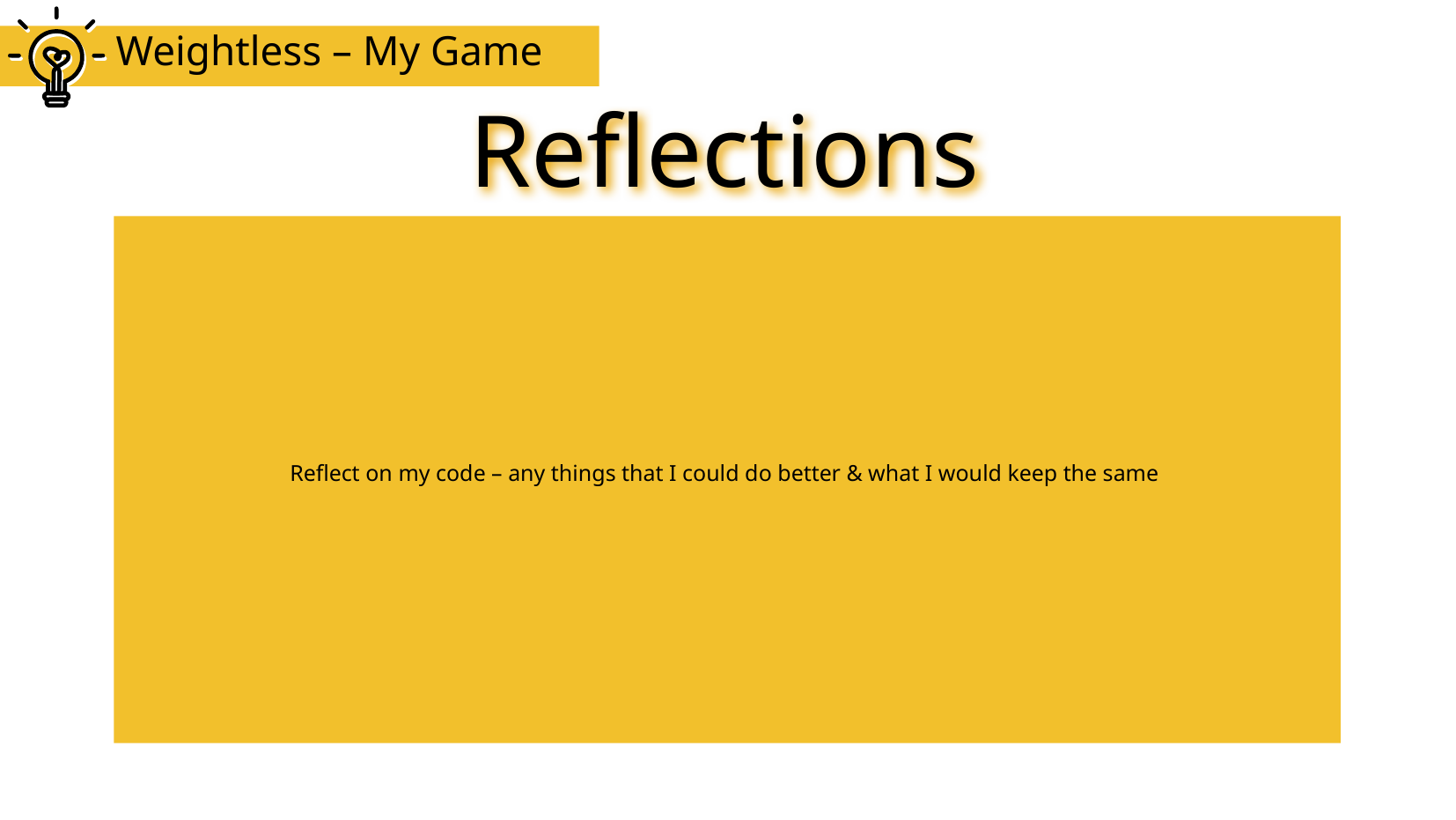

# Weightless – My Game
Reflections
Reflect on my code – any things that I could do better & what I would keep the same